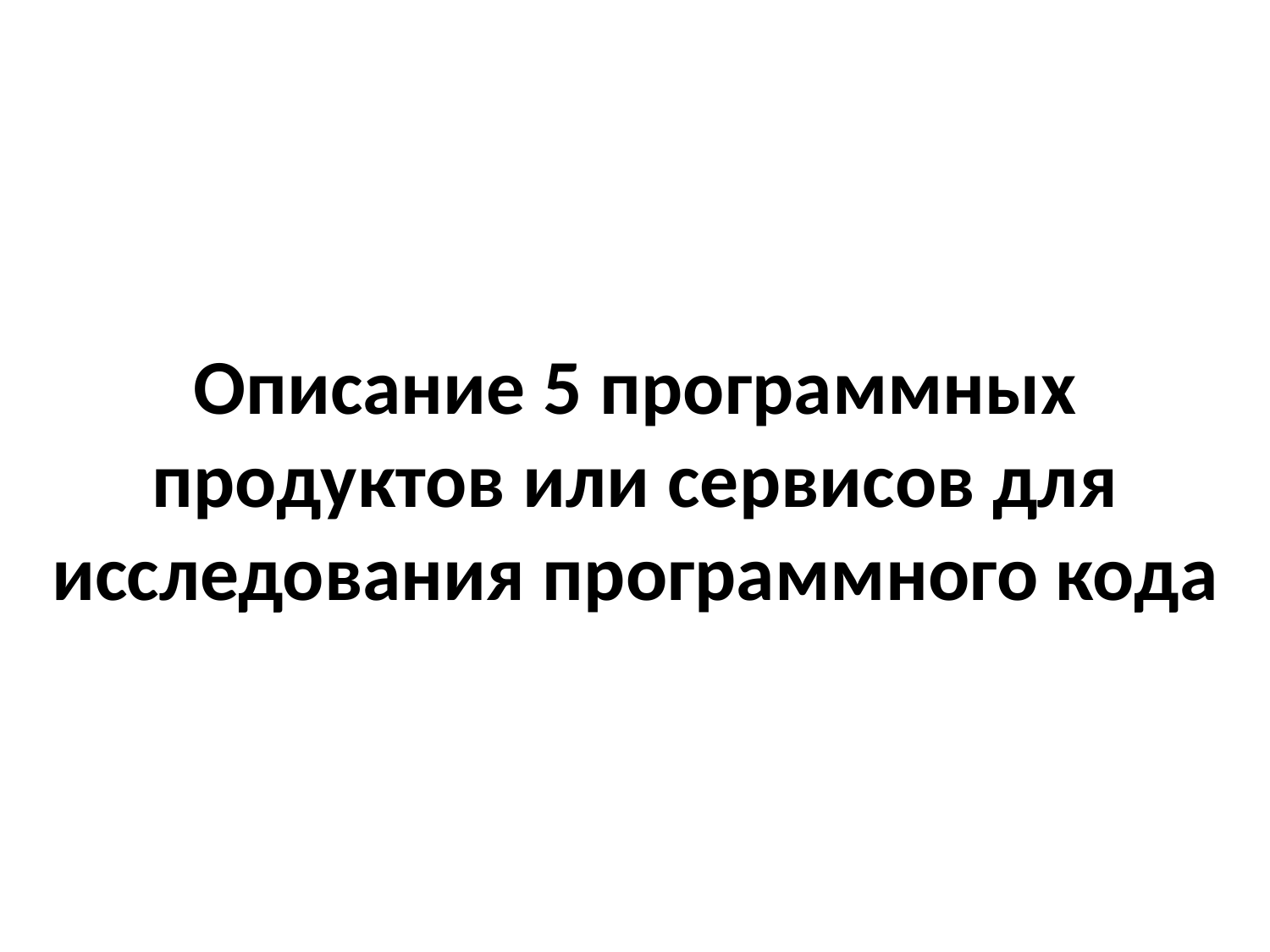

# Описание 5 программных продуктов или сервисов для исследования программного кода